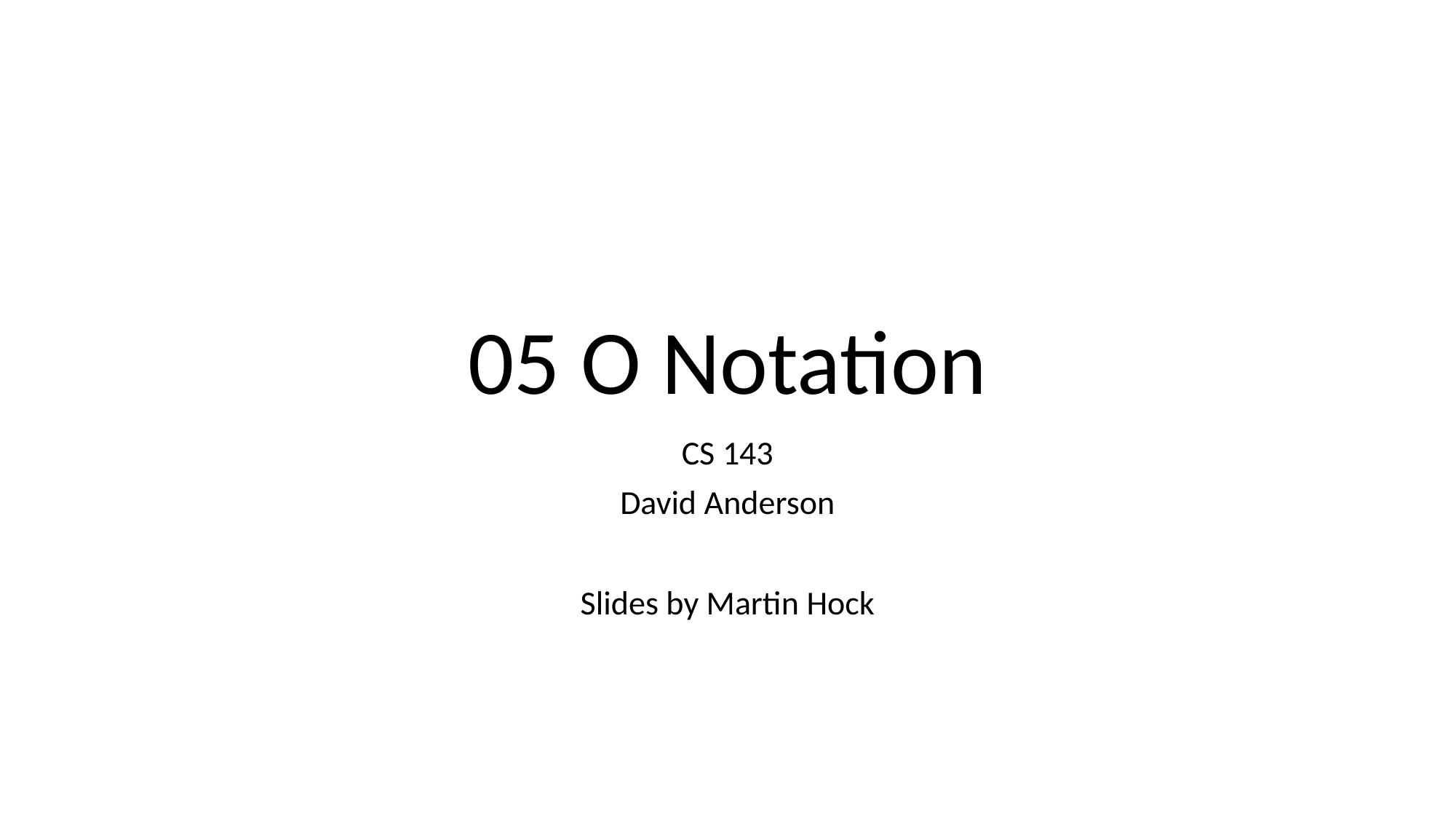

# 05 O Notation
CS 143
David Anderson

Slides by Martin Hock